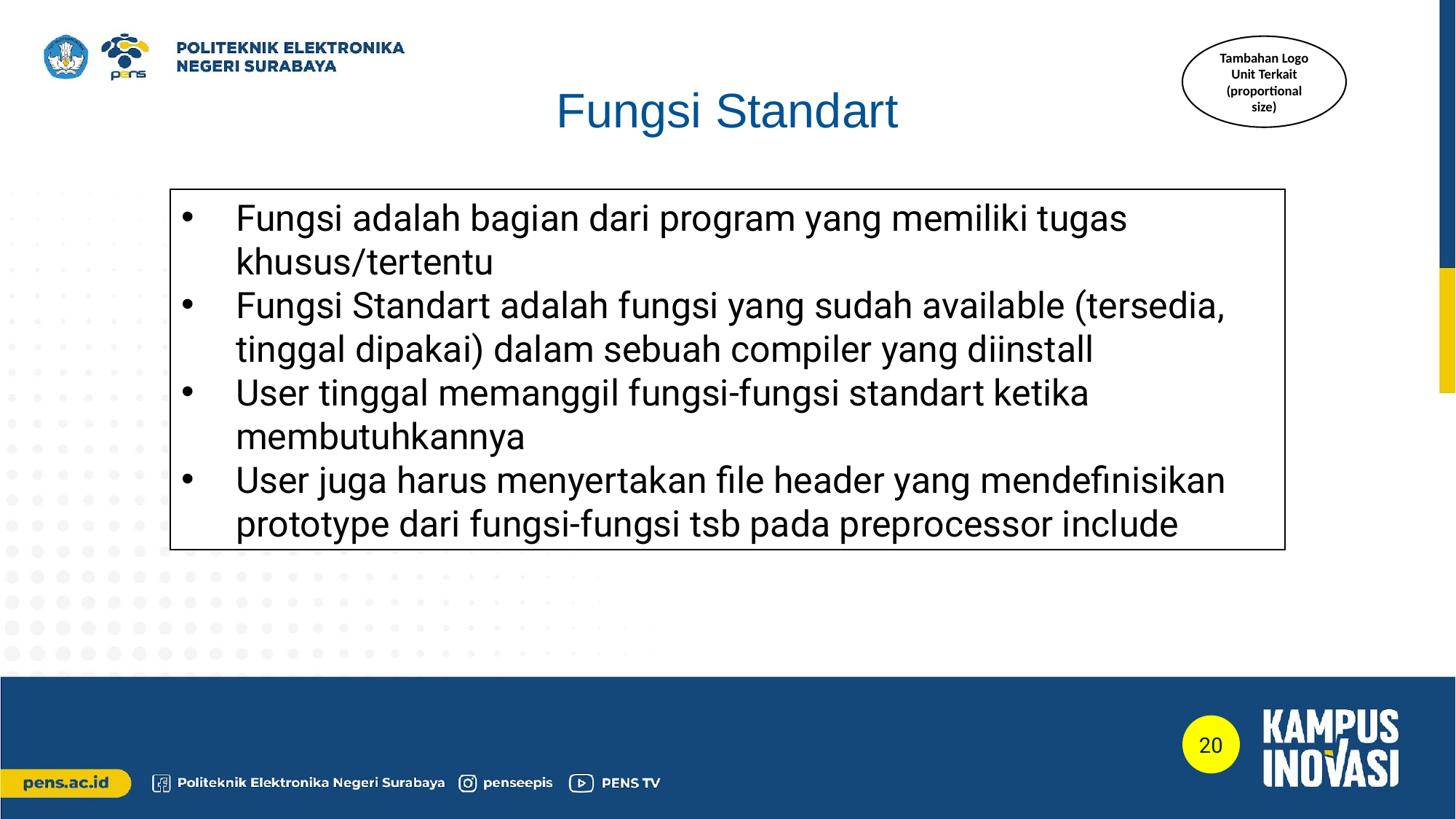

Tambahan Logo Unit Terkait (proportional size)
Fungsi Standart
Fungsi adalah bagian dari program yang memiliki tugas khusus/tertentu
Fungsi Standart adalah fungsi yang sudah available (tersedia, tinggal dipakai) dalam sebuah compiler yang diinstall
User tinggal memanggil fungsi-fungsi standart ketika membutuhkannya
User juga harus menyertakan file header yang mendefinisikan prototype dari fungsi-fungsi tsb pada preprocessor include

20